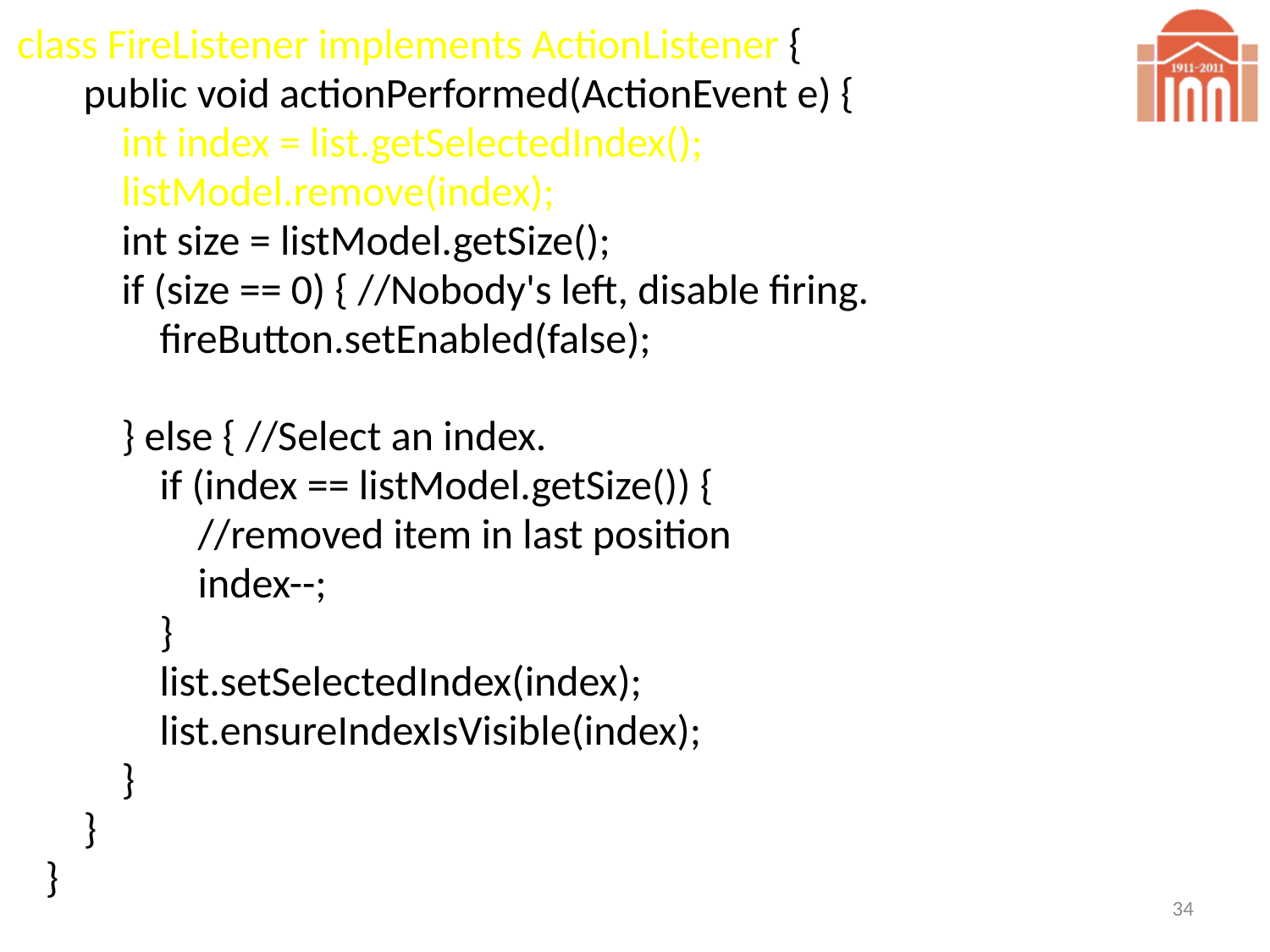

class FireListener implements ActionListener {
        public void actionPerformed(ActionEvent e) {
            int index = list.getSelectedIndex();
            listModel.remove(index);
            int size = listModel.getSize();
            if (size == 0) { //Nobody's left, disable firing.
                fireButton.setEnabled(false);

            } else { //Select an index.
                if (index == listModel.getSize()) {
                    //removed item in last position
                    index--;
                }
                list.setSelectedIndex(index);
                list.ensureIndexIsVisible(index);
            }
        }
    }
34